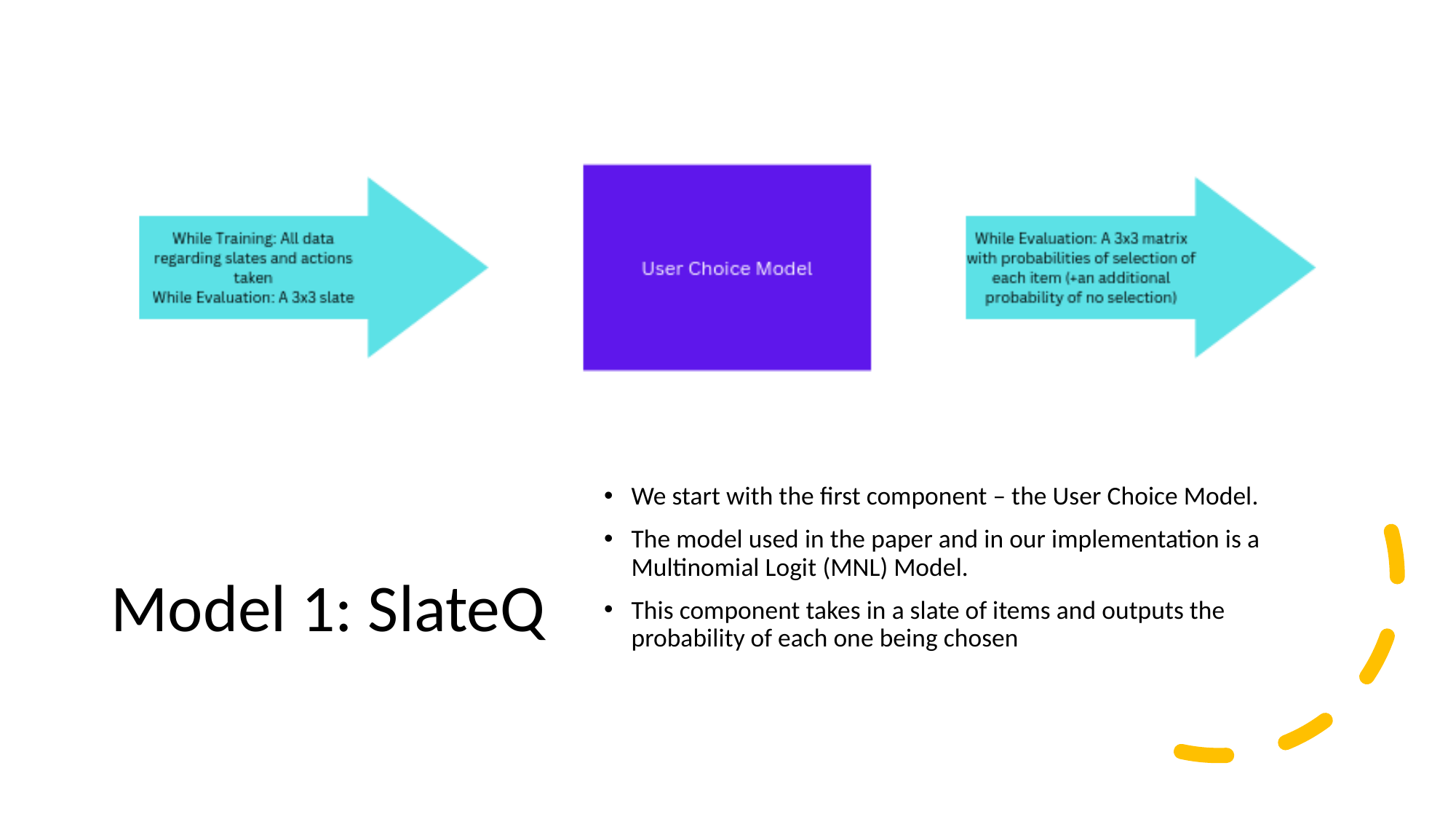

# Model 1: SlateQ
We start with the first component – the User Choice Model.
The model used in the paper and in our implementation is a Multinomial Logit (MNL) Model.
This component takes in a slate of items and outputs the probability of each one being chosen